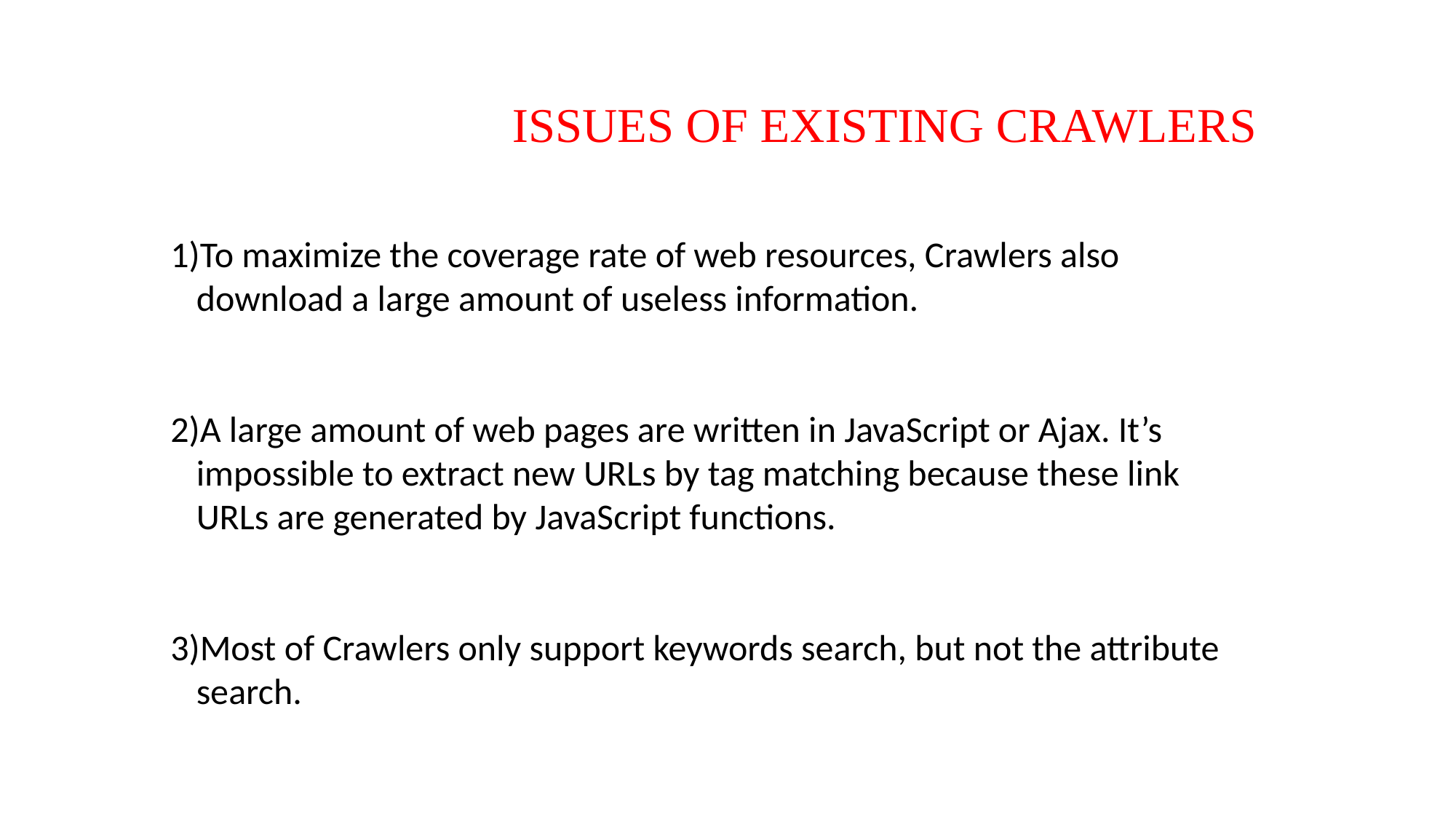

ISSUES OF EXISTING CRAWLERS
To maximize the coverage rate of web resources, Crawlers also download a large amount of useless information.

A large amount of web pages are written in JavaScript or Ajax. It’s impossible to extract new URLs by tag matching because these link URLs are generated by JavaScript functions.

Most of Crawlers only support keywords search, but not the attribute search.